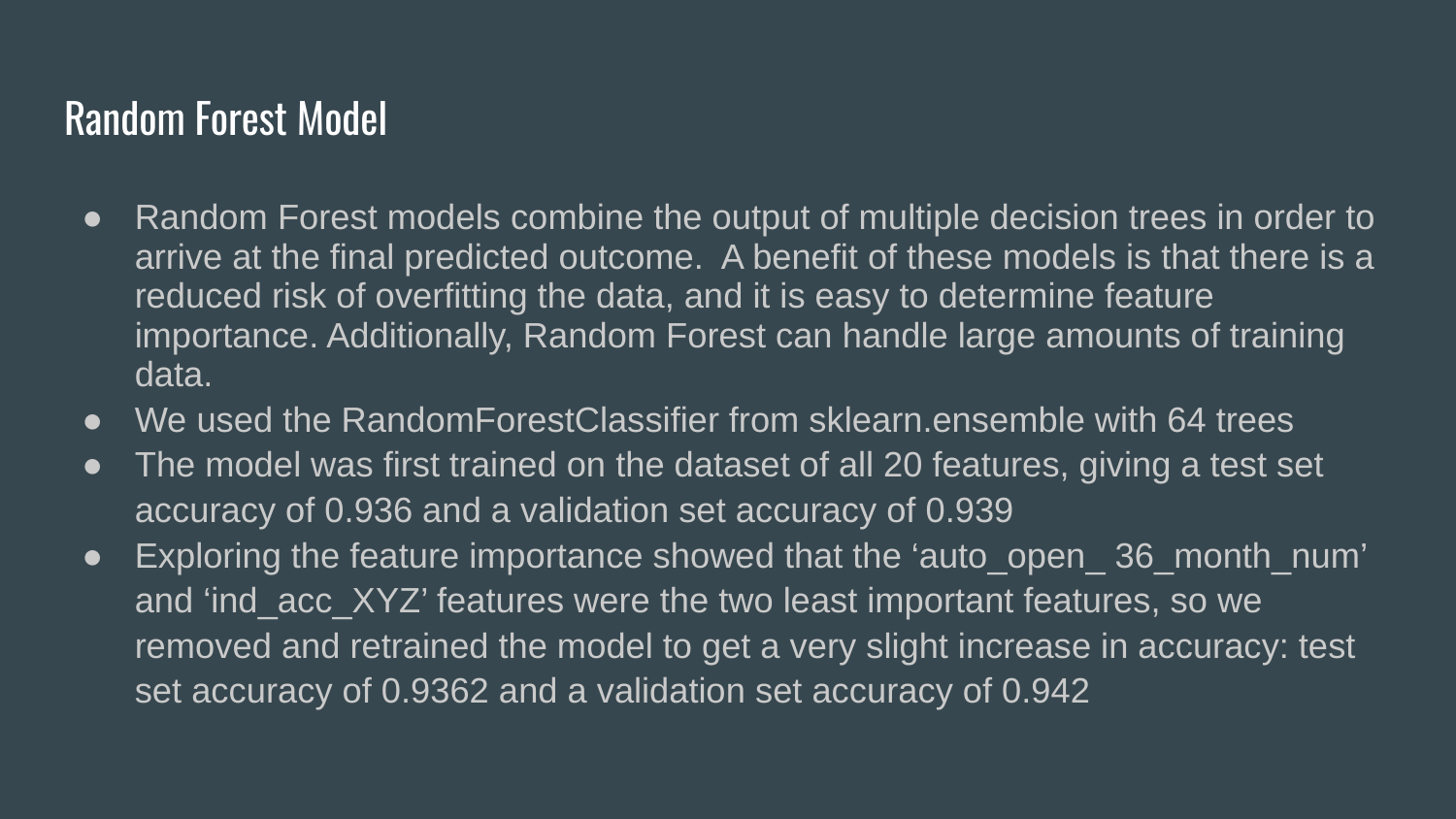

# Random Forest Model
Random Forest models combine the output of multiple decision trees in order to arrive at the final predicted outcome.  A benefit of these models is that there is a reduced risk of overfitting the data, and it is easy to determine feature importance. Additionally, Random Forest can handle large amounts of training data.
We used the RandomForestClassifier from sklearn.ensemble with 64 trees
The model was first trained on the dataset of all 20 features, giving a test set accuracy of 0.936 and a validation set accuracy of 0.939
Exploring the feature importance showed that the ‘auto_open_ 36_month_num’ and ‘ind_acc_XYZ’ features were the two least important features, so we removed and retrained the model to get a very slight increase in accuracy: test set accuracy of 0.9362 and a validation set accuracy of 0.942